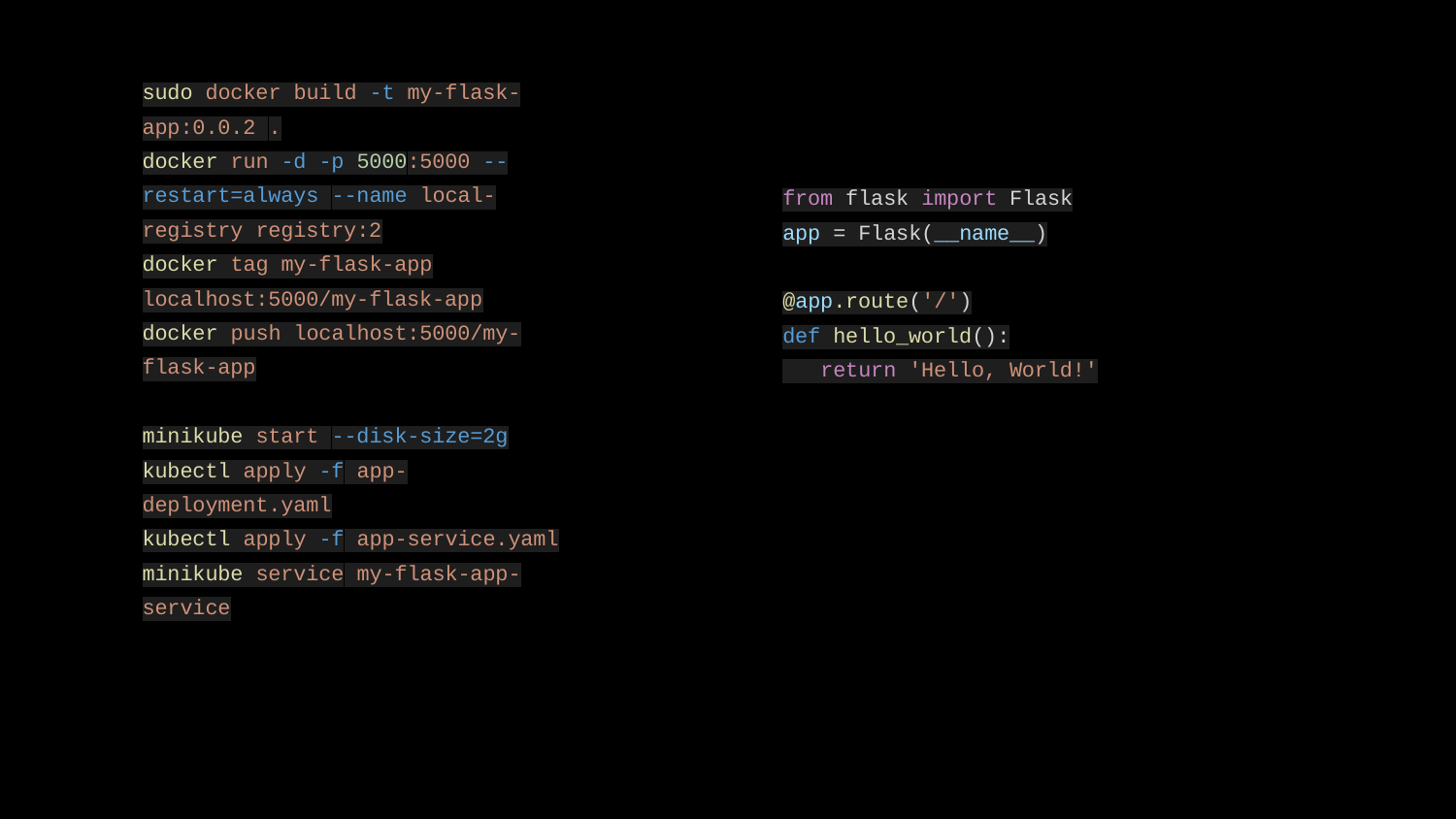

sudo docker build -t my-flask-app:0.0.2 .
docker run -d -p 5000:5000 --restart=always --name local-registry registry:2
docker tag my-flask-app localhost:5000/my-flask-app
docker push localhost:5000/my-flask-app

minikube start --disk-size=2g
kubectl apply -f app-deployment.yaml
kubectl apply -f app-service.yaml
minikube service my-flask-app-service
from flask import Flask
app = Flask(__name__)

@app.route('/')
def hello_world():
   return 'Hello, World!'